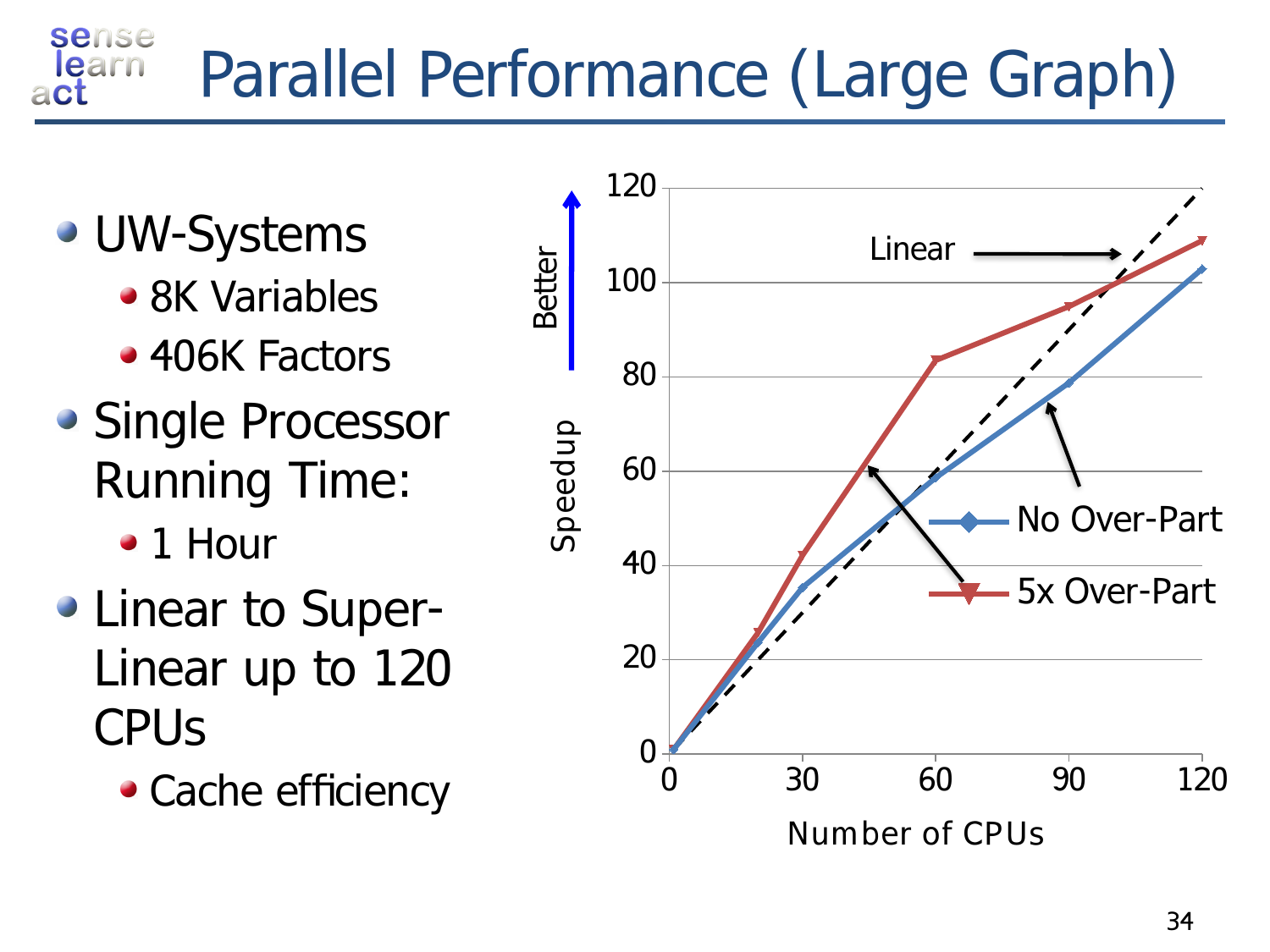

# Parallel Performance (Large Graph)

### Chart

| Category | No Over-Part | 5x Over-Part | Linear |
|---|---|---|---|
Better
UW-Systems
8K Variables
406K Factors
Single Processor Running Time:
1 Hour
Linear to Super-Linear up to 120 CPUs
Cache efficiency

Linear
34